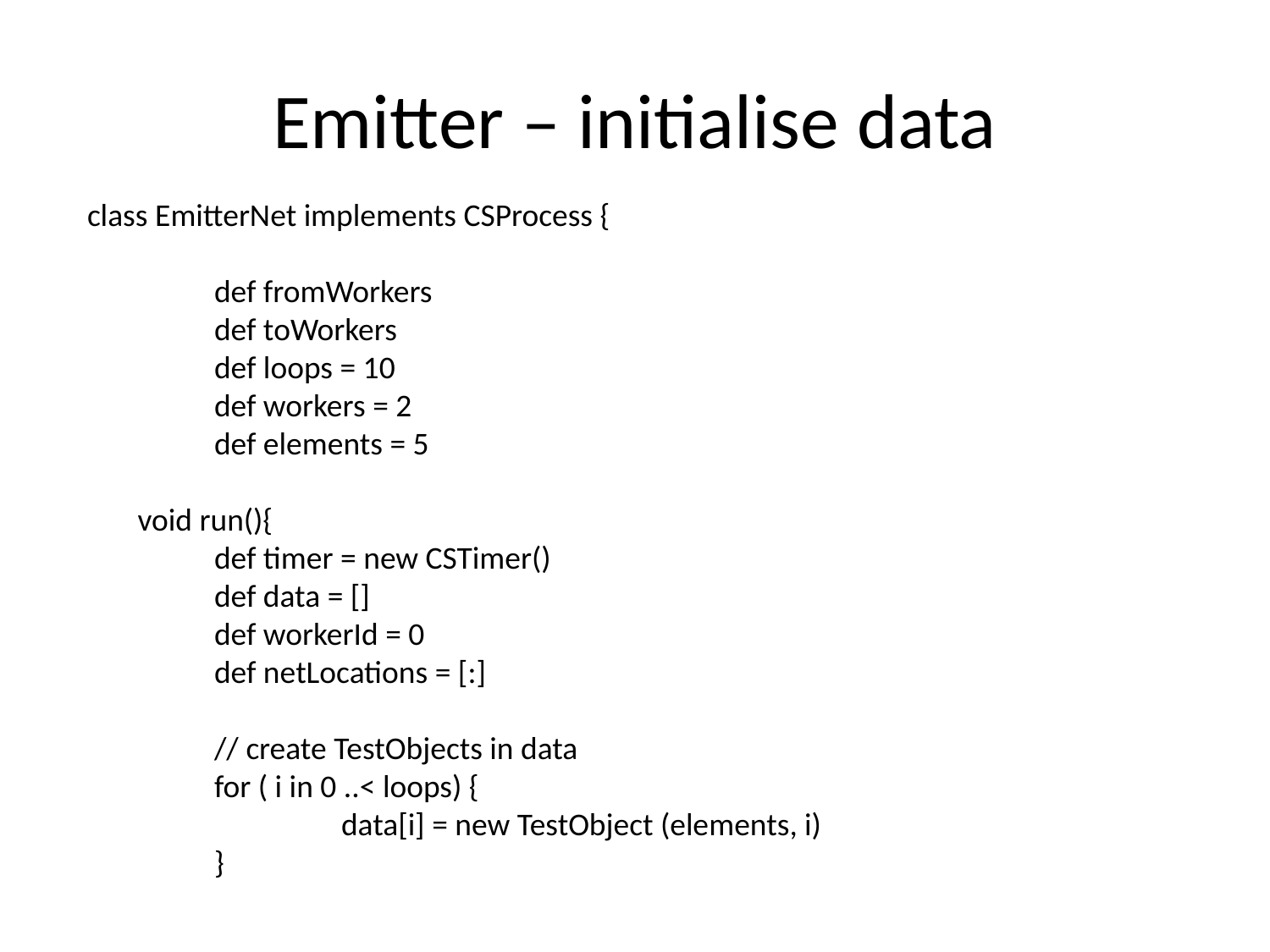

# Emitter – initialise data
class EmitterNet implements CSProcess {

	def fromWorkers
	def toWorkers
	def loops = 10
	def workers = 2
	def elements = 5

       void run(){
	def timer = new CSTimer()
	def data = []
	def workerId = 0
	def netLocations = [:]

	// create TestObjects in data
	for ( i in 0 ..< loops) {
		data[i] = new TestObject (elements, i)
	}